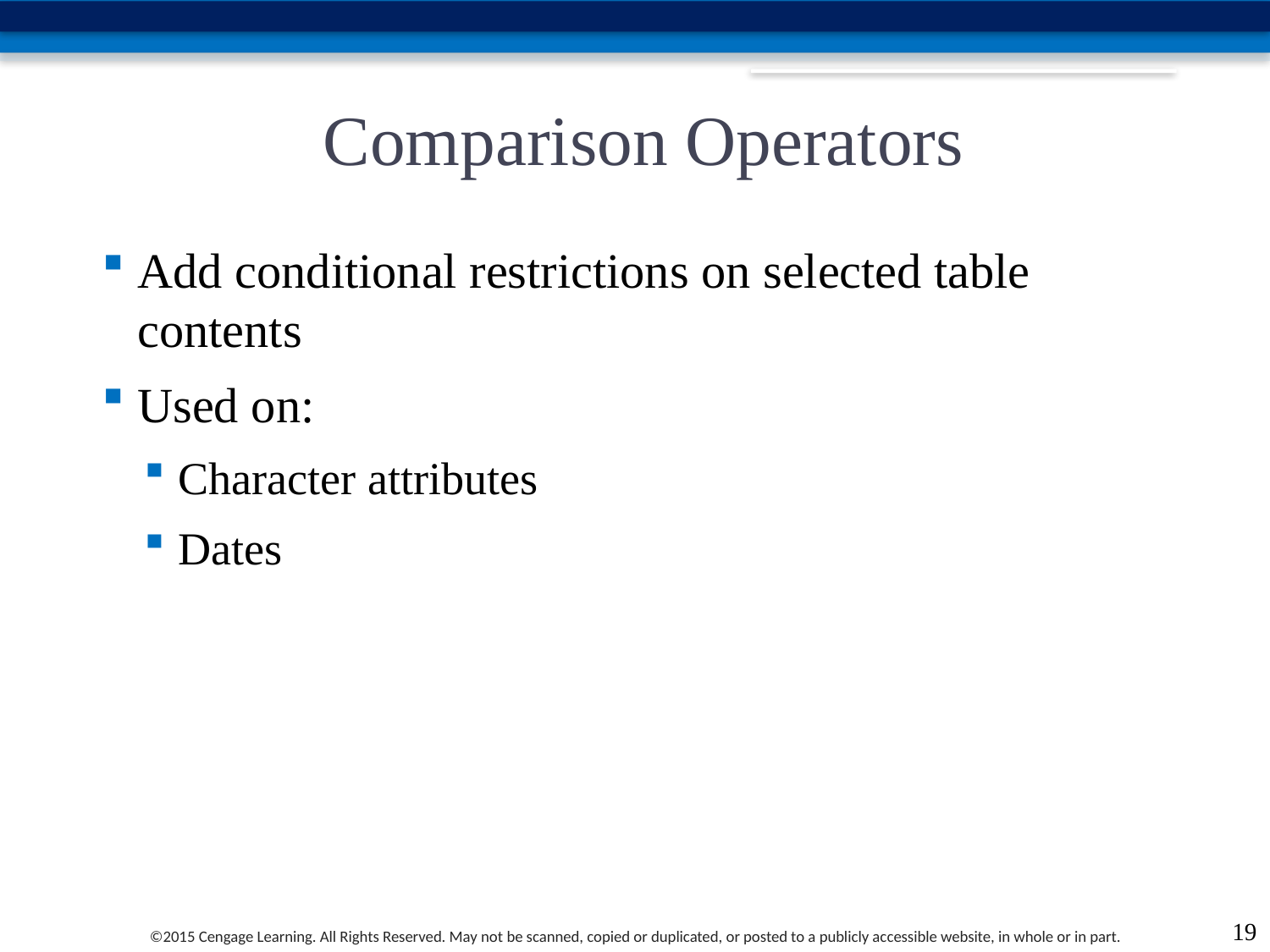

# Comparison Operators
Add conditional restrictions on selected table contents
Used on:
Character attributes
Dates
19